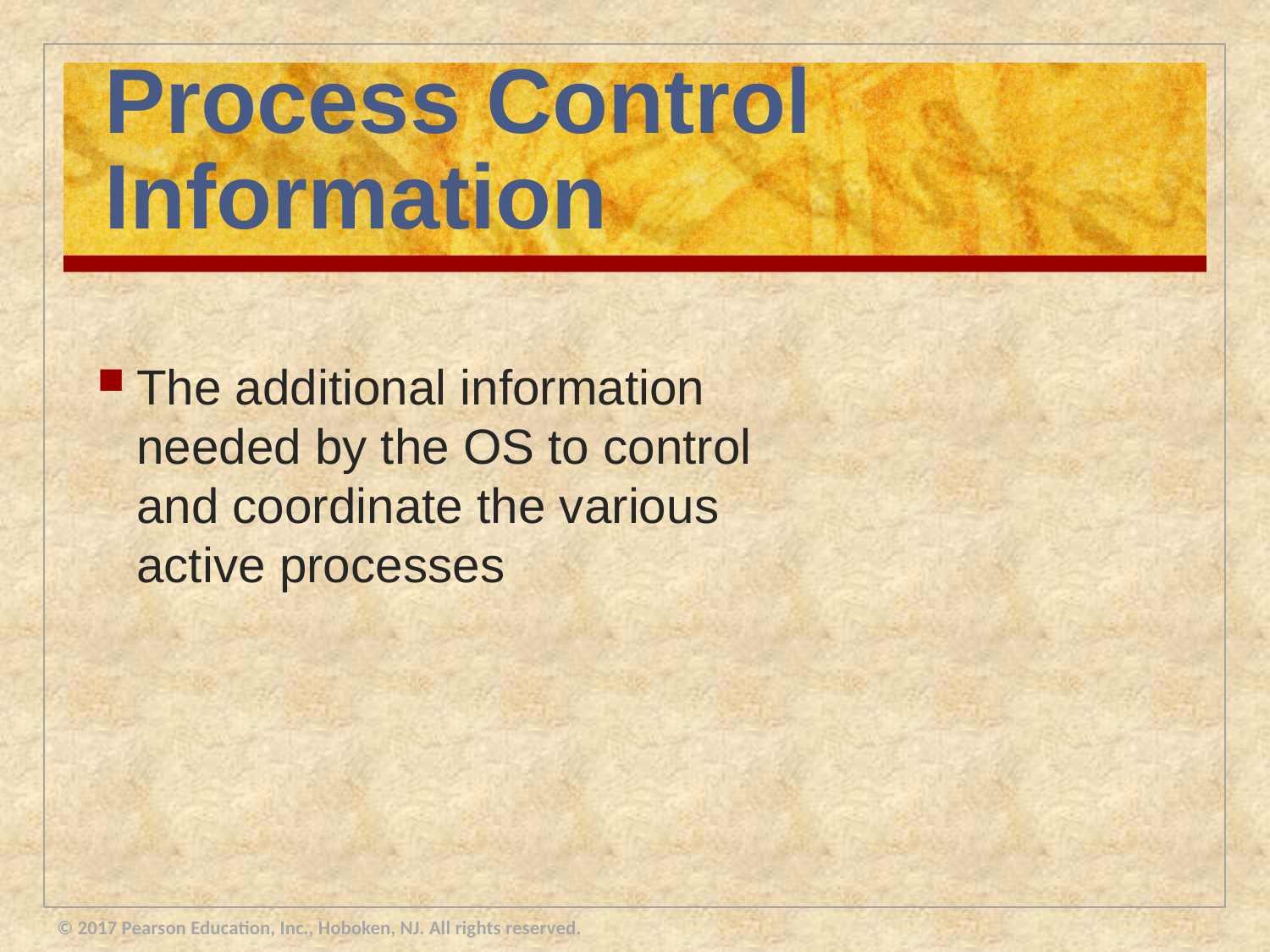

# Process Control Information
The additional information                         needed by the OS to control                             and coordinate the various                             active processes
© 2017 Pearson Education, Inc., Hoboken, NJ. All rights reserved.